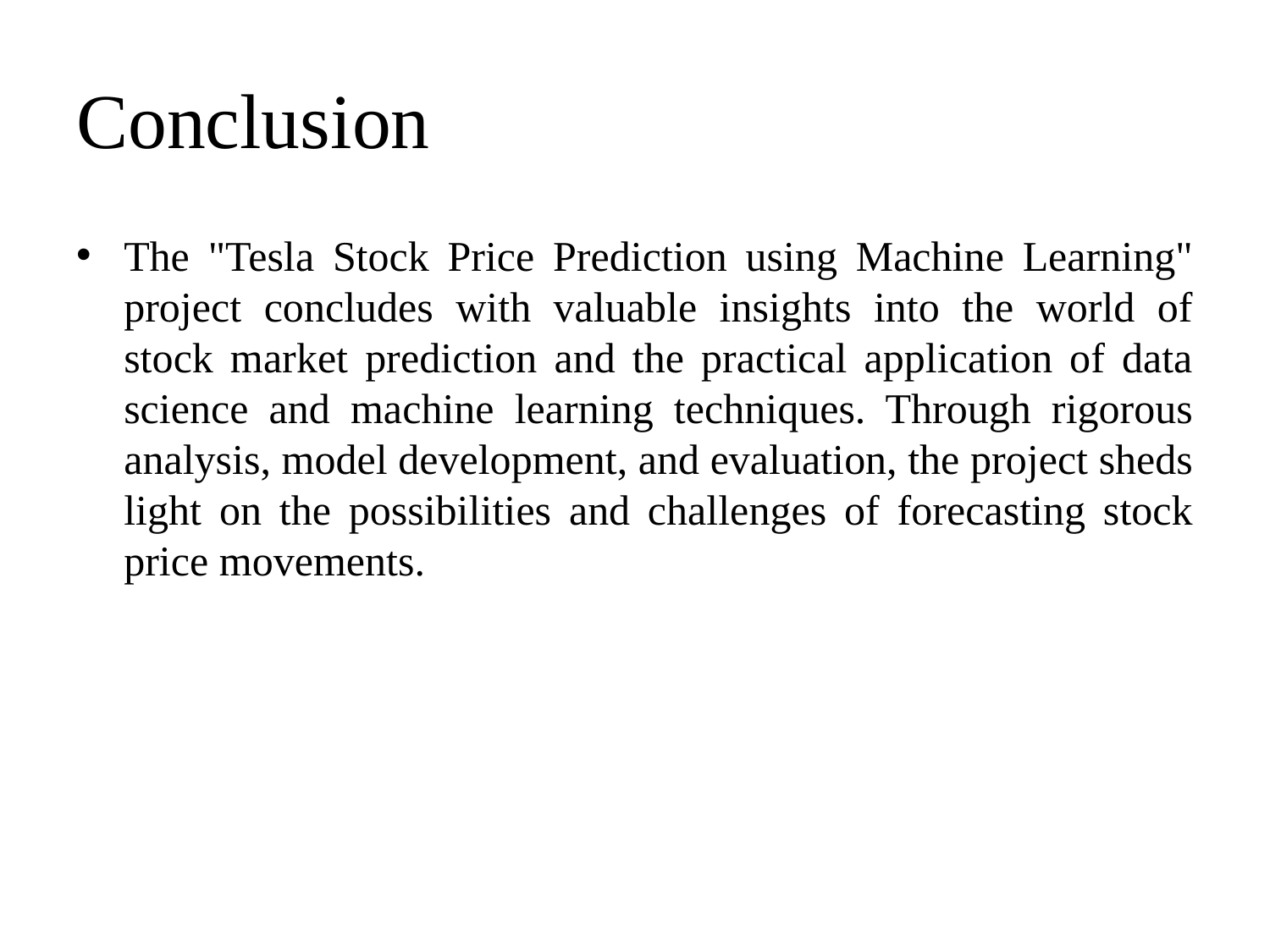

# Conclusion
The "Tesla Stock Price Prediction using Machine Learning" project concludes with valuable insights into the world of stock market prediction and the practical application of data science and machine learning techniques. Through rigorous analysis, model development, and evaluation, the project sheds light on the possibilities and challenges of forecasting stock price movements.